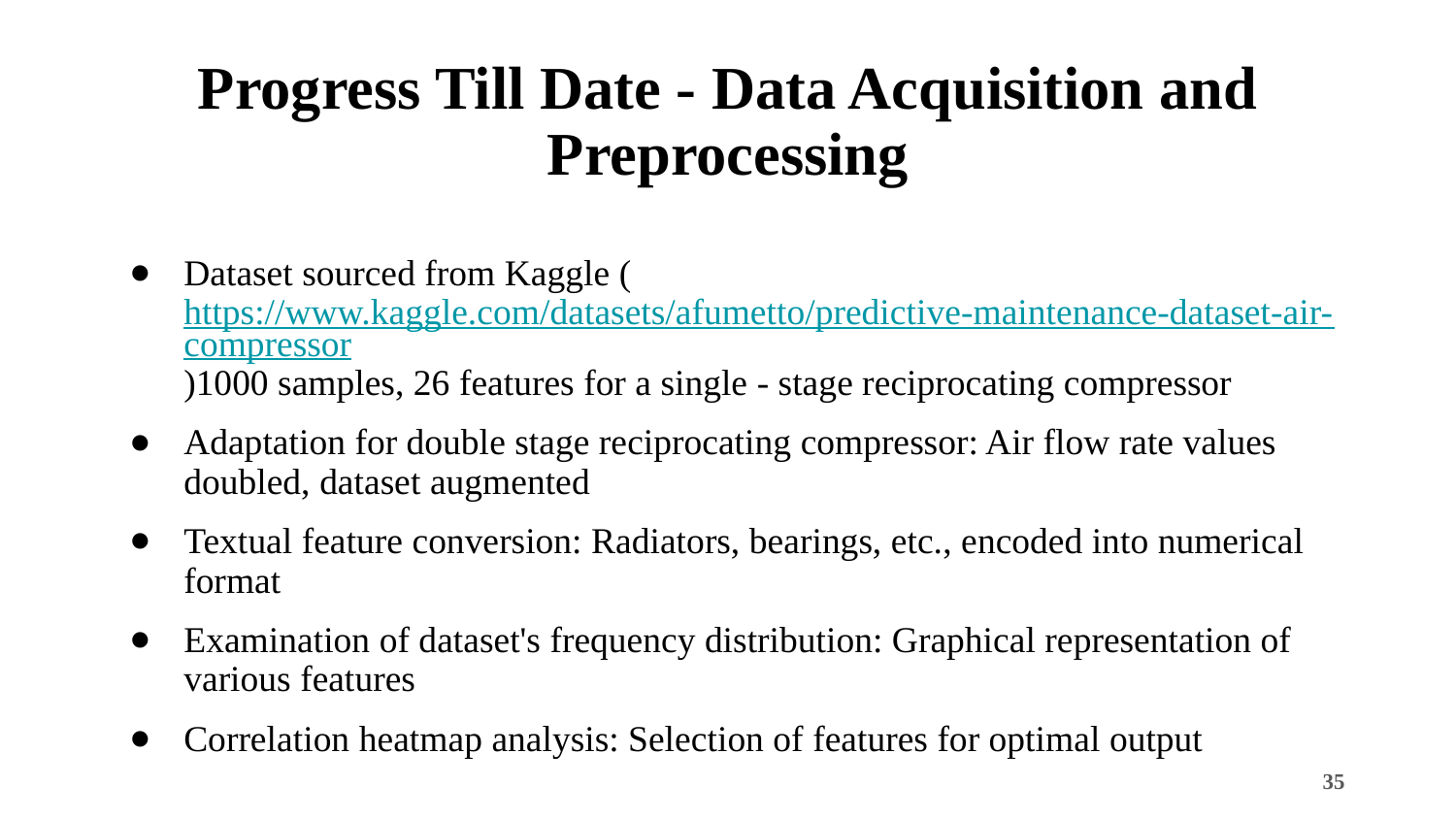

# Progress Till Date - Data Acquisition and Preprocessing
Dataset sourced from Kaggle (https://www.kaggle.com/datasets/afumetto/predictive-maintenance-dataset-air-compressor)1000 samples, 26 features for a single - stage reciprocating compressor
Adaptation for double stage reciprocating compressor: Air flow rate values doubled, dataset augmented
Textual feature conversion: Radiators, bearings, etc., encoded into numerical format
Examination of dataset's frequency distribution: Graphical representation of various features
Correlation heatmap analysis: Selection of features for optimal output

35